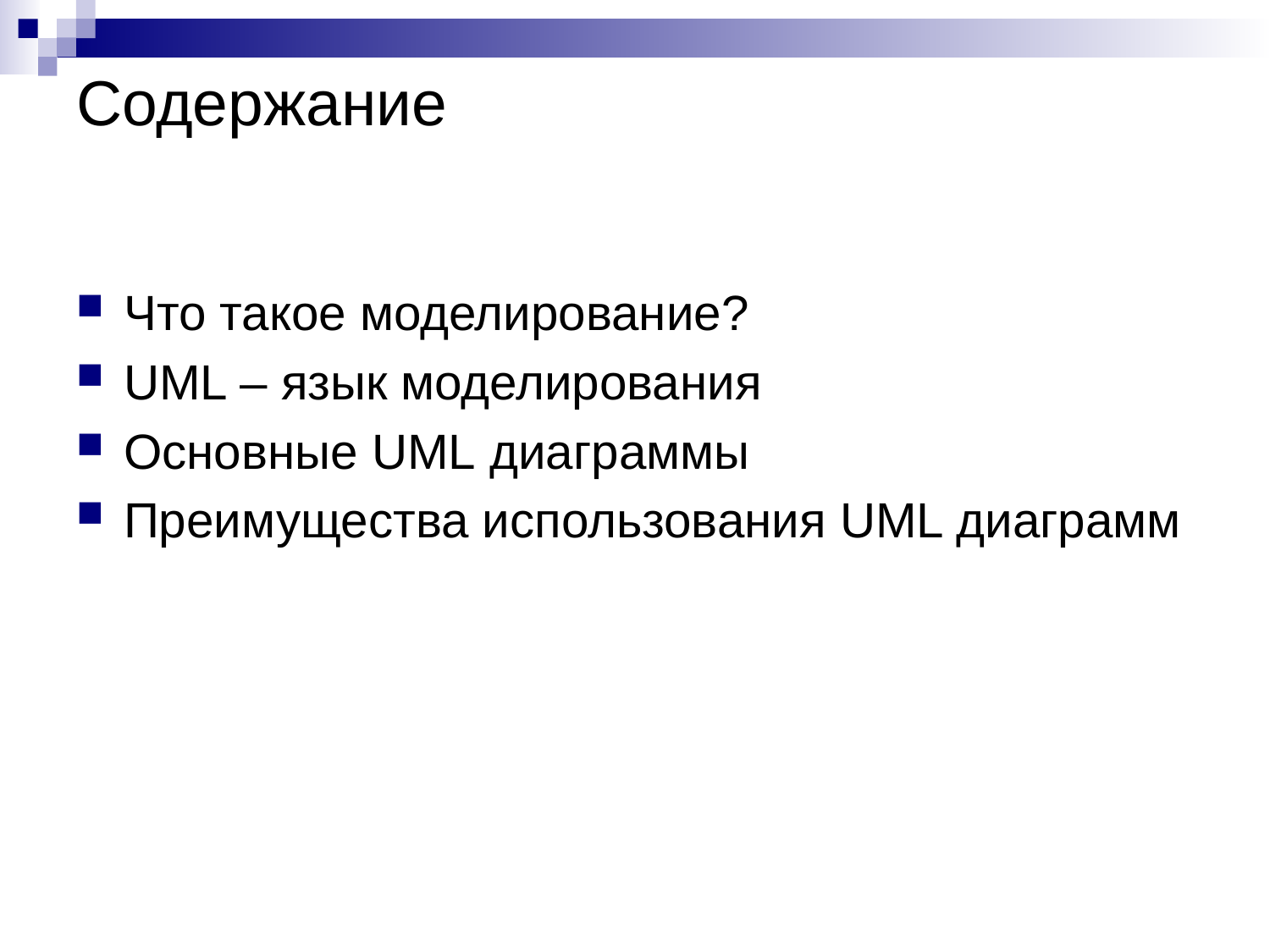

# Содержание
Что такое моделирование?
UML – язык моделирования
Основные UML диаграммы
Преимущества использования UML диаграмм